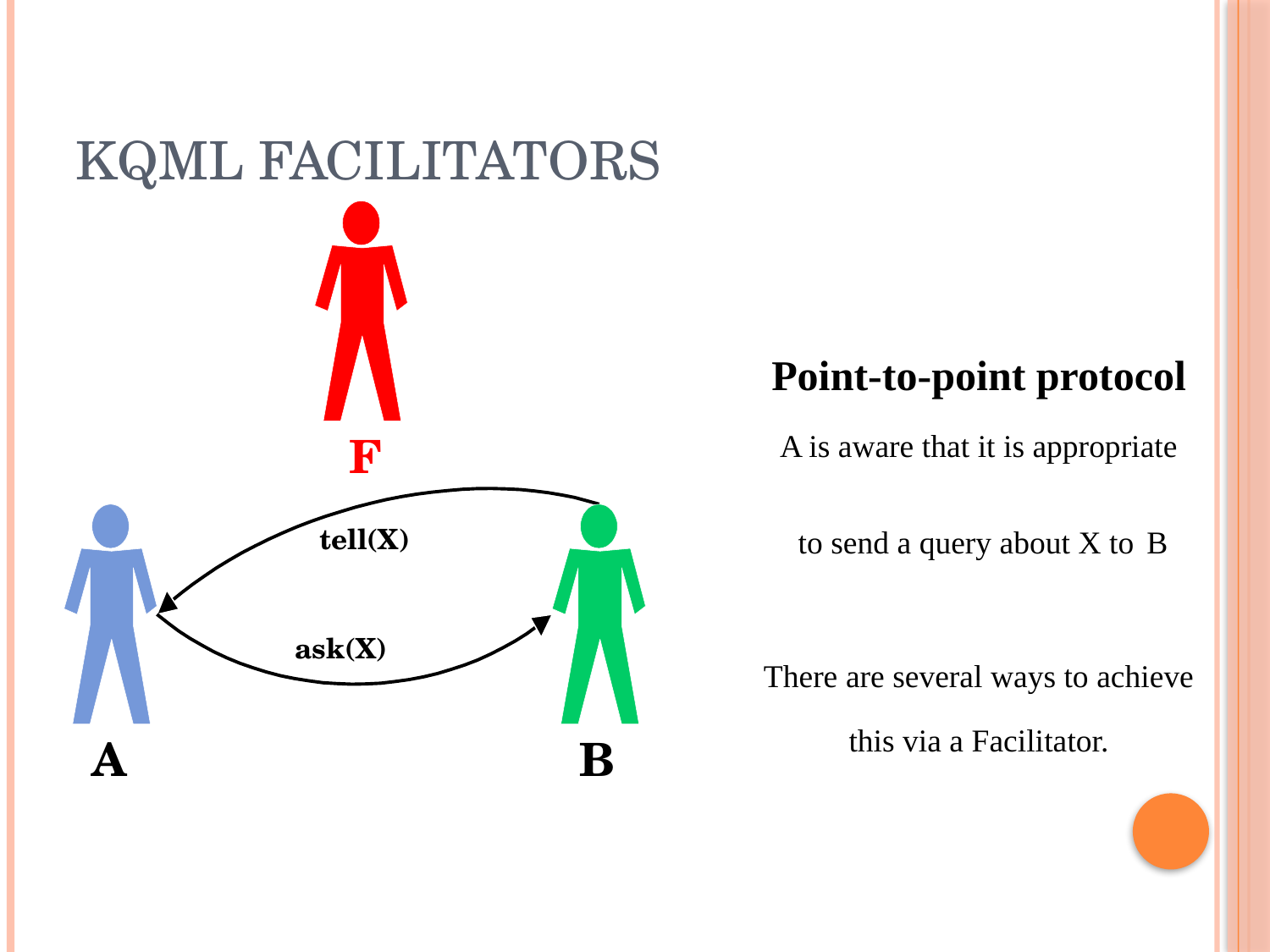

# KQML Facilitators

Point-to-point protocol
A is aware that it is appropriate
 to send a query about X to B

There are several ways to achieve this via a Facilitator.
F

tell(X)

ask(X)
A
B